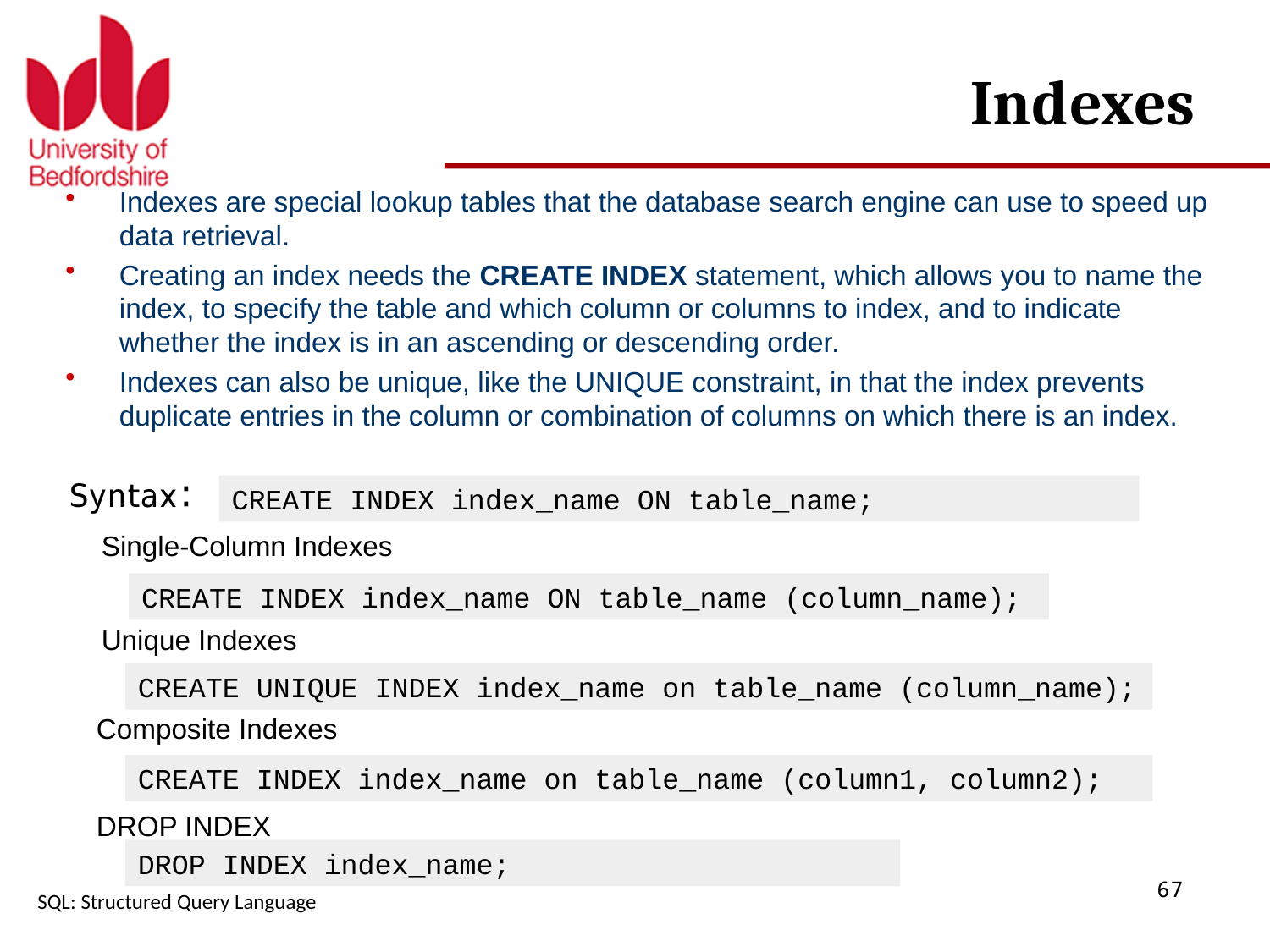

# Indexes
Indexes are special lookup tables that the database search engine can use to speed up data retrieval.
Creating an index needs the CREATE INDEX statement, which allows you to name the index, to specify the table and which column or columns to index, and to indicate whether the index is in an ascending or descending order.
Indexes can also be unique, like the UNIQUE constraint, in that the index prevents duplicate entries in the column or combination of columns on which there is an index.

Syntax:
CREATE INDEX index_name ON table_name;
Single-Column Indexes
CREATE INDEX index_name ON table_name (column_name);
Unique Indexes
CREATE UNIQUE INDEX index_name on table_name (column_name);
Composite Indexes
CREATE INDEX index_name on table_name (column1, column2);
DROP INDEX
DROP INDEX index_name;
SQL: Structured Query Language